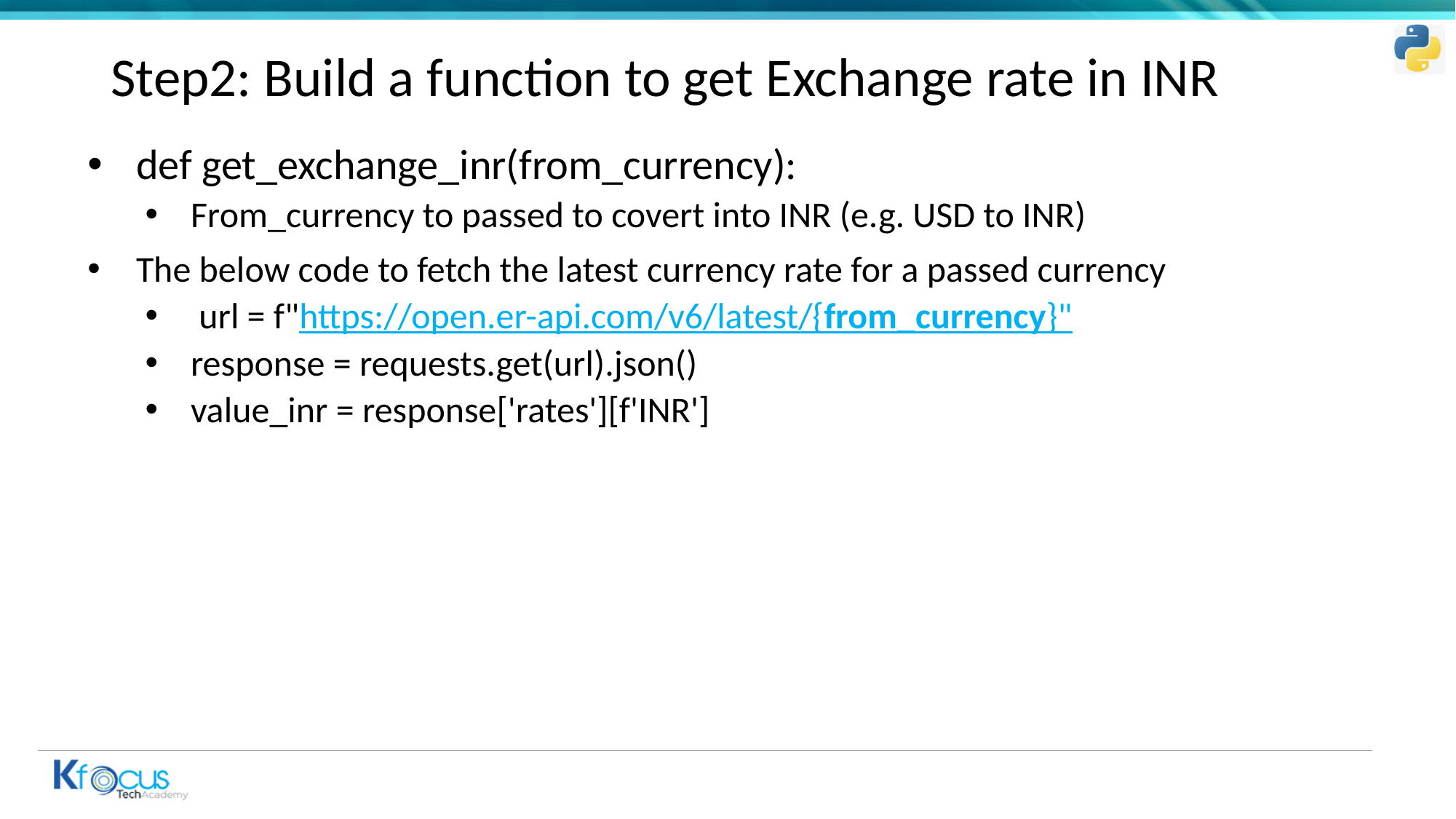

# Step2: Build a function to get Exchange rate in INR
def get_exchange_inr(from_currency):
From_currency to passed to covert into INR (e.g. USD to INR)
The below code to fetch the latest currency rate for a passed currency
 url = f"https://open.er-api.com/v6/latest/{from_currency}"
response = requests.get(url).json()
value_inr = response['rates'][f'INR']